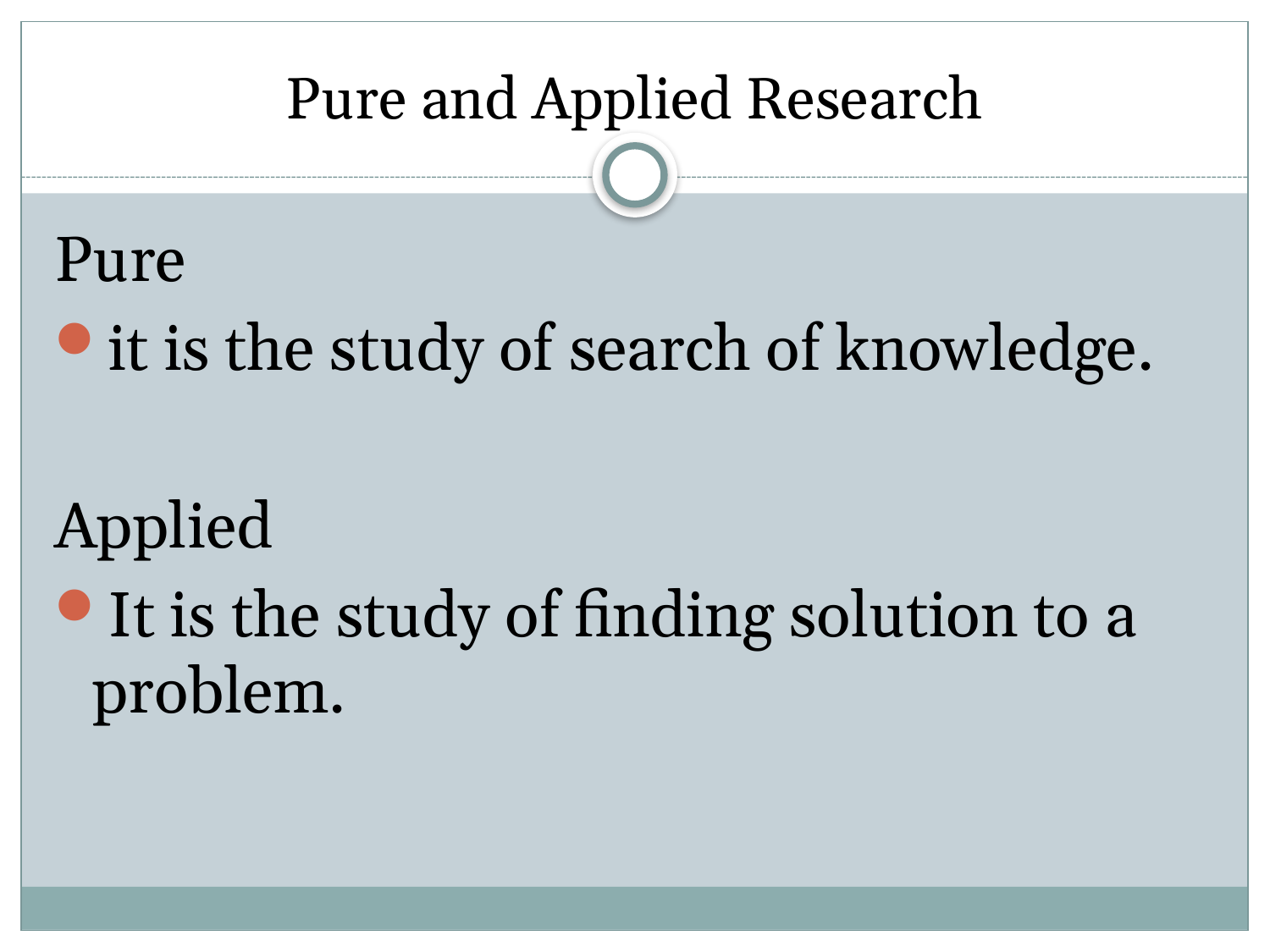

# Pure and Applied Research
Pure
it is the study of search of knowledge.

Applied
It is the study of finding solution to a problem.